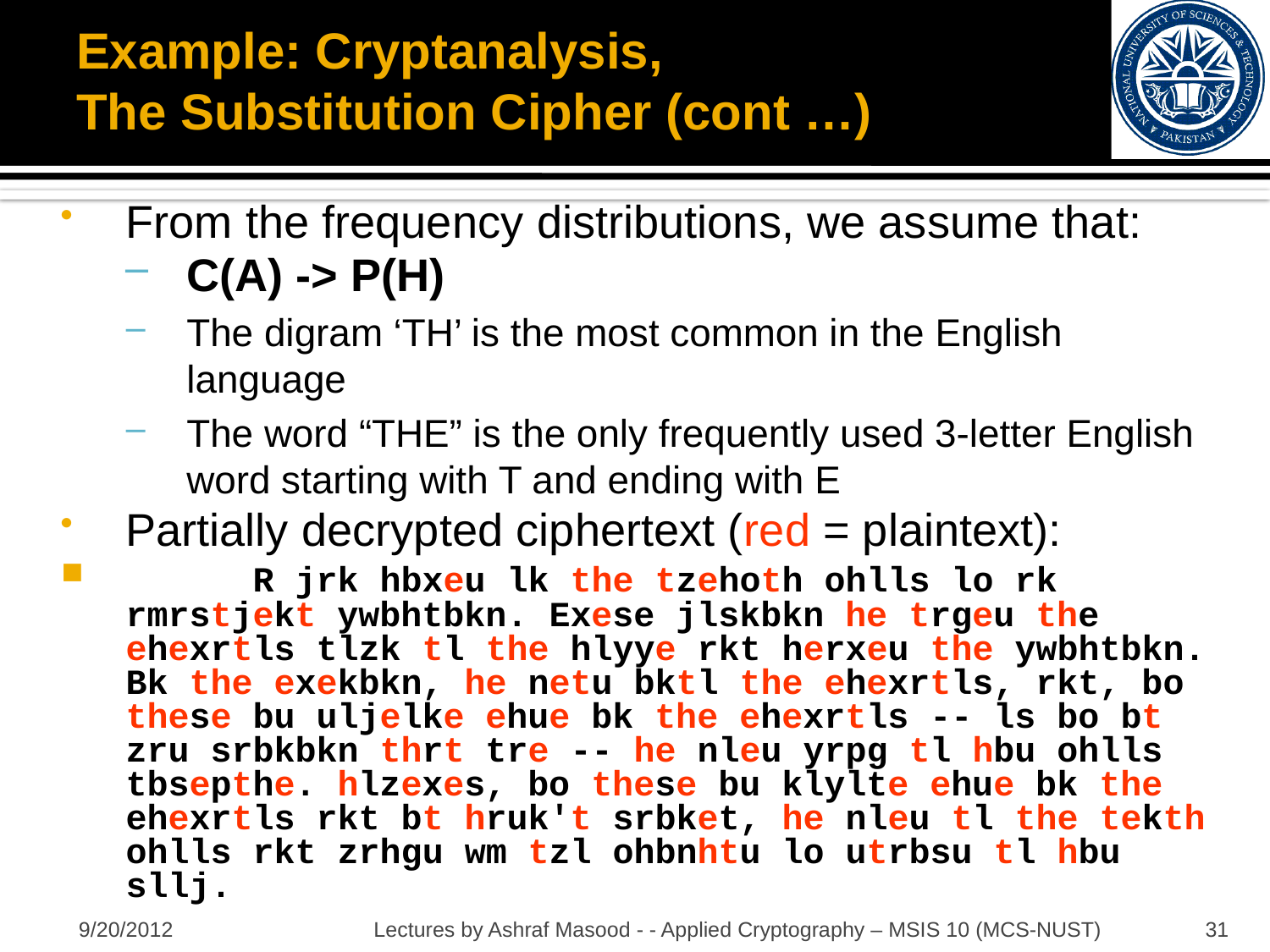

# Example: Cryptanalysis, The Substitution Cipher (cont …)
From the frequency distributions, we assume that:
C(A) -> P(H)
The digram ‘TH’ is the most common in the English language
The word “THE” is the only frequently used 3-letter English word starting with T and ending with E
Partially decrypted ciphertext (red = plaintext):
	R jrk hbxeu lk the tzehoth ohlls lo rk rmrstjekt ywbhtbkn. Exese jlskbkn he trgeu the ehexrtls tlzk tl the hlyye rkt herxeu the ywbhtbkn. Bk the exekbkn, he netu bktl the ehexrtls, rkt, bo these bu uljelke ehue bk the ehexrtls -- ls bo bt zru srbkbkn thrt tre -- he nleu yrpg tl hbu ohlls tbsepthe. hlzexes, bo these bu klylte ehue bk the ehexrtls rkt bt hruk't srbket, he nleu tl the tekth ohlls rkt zrhgu wm tzl ohbnhtu lo utrbsu tl hbu sllj.
9/20/2012
Lectures by Ashraf Masood - - Applied Cryptography – MSIS 10 (MCS-NUST)
31